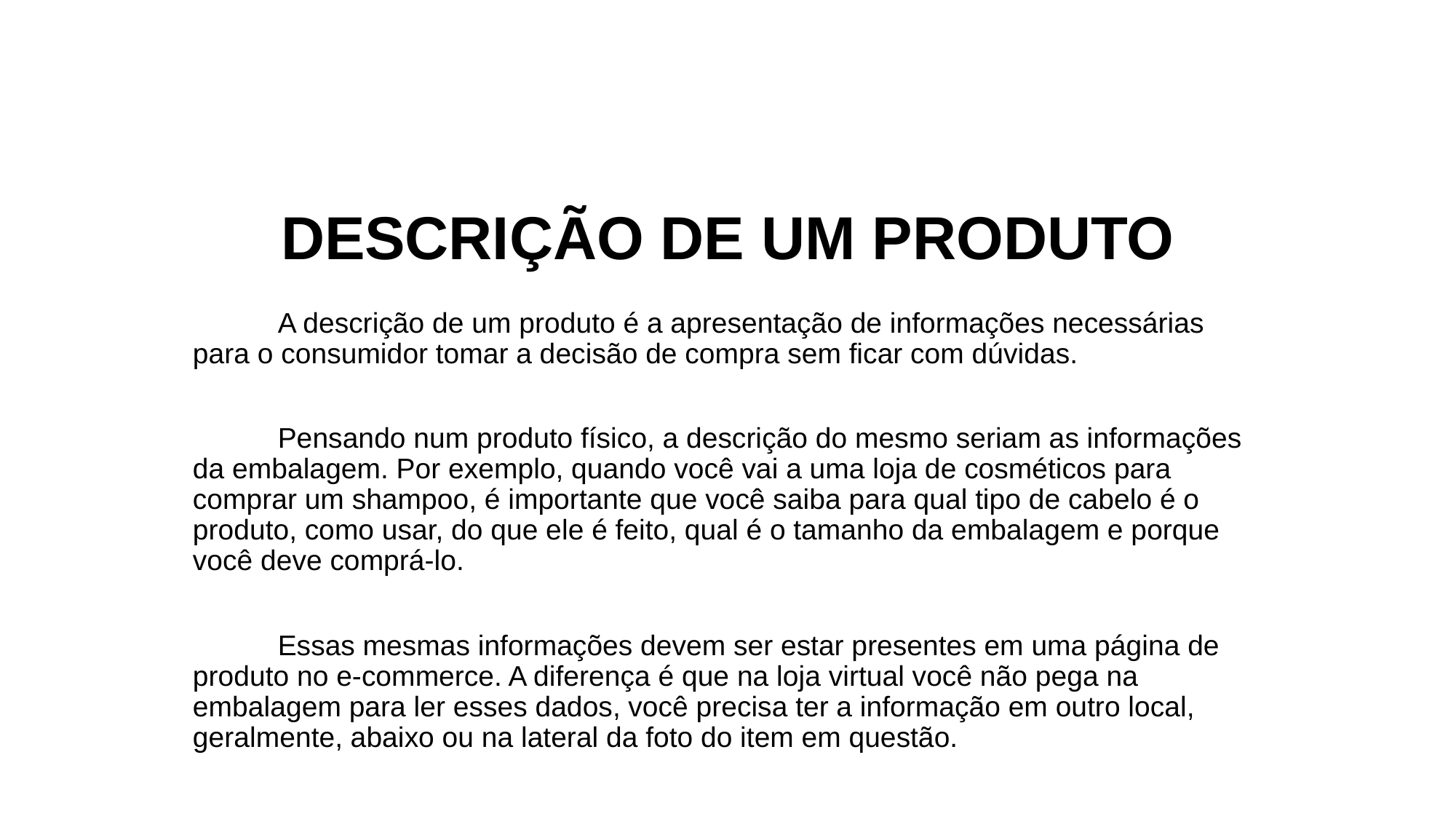

# DESCRIÇÃO DE UM PRODUTO
	A descrição de um produto é a apresentação de informações necessárias para o consumidor tomar a decisão de compra sem ficar com dúvidas.

	Pensando num produto físico, a descrição do mesmo seriam as informações da embalagem. Por exemplo, quando você vai a uma loja de cosméticos para comprar um shampoo, é importante que você saiba para qual tipo de cabelo é o produto, como usar, do que ele é feito, qual é o tamanho da embalagem e porque você deve comprá-lo.

	Essas mesmas informações devem ser estar presentes em uma página de produto no e-commerce. A diferença é que na loja virtual você não pega na embalagem para ler esses dados, você precisa ter a informação em outro local, geralmente, abaixo ou na lateral da foto do item em questão.